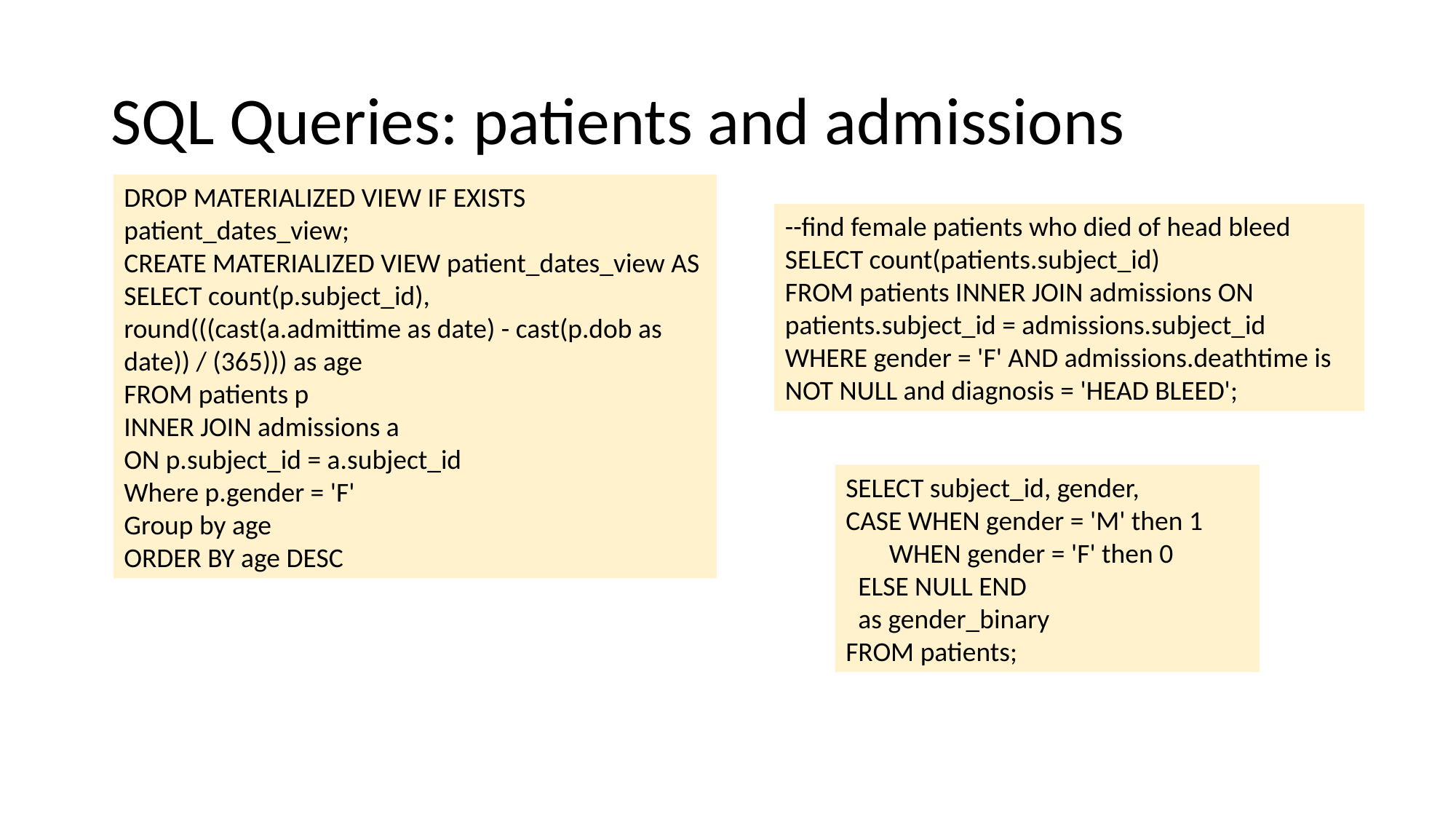

# SQL Queries: patients and admissions
DROP MATERIALIZED VIEW IF EXISTS patient_dates_view;
CREATE MATERIALIZED VIEW patient_dates_view AS
SELECT count(p.subject_id),  round(((cast(a.admittime as date) - cast(p.dob as date)) / (365))) as age
FROM patients p
INNER JOIN admissions a
ON p.subject_id = a.subject_id
Where p.gender = 'F'
Group by age
ORDER BY age DESC
--find female patients who died of head bleed
SELECT count(patients.subject_id)
FROM patients INNER JOIN admissions ON patients.subject_id = admissions.subject_id
WHERE gender = 'F' AND admissions.deathtime is NOT NULL and diagnosis = 'HEAD BLEED';
SELECT subject_id, gender,
CASE WHEN gender = 'M' then 1
       WHEN gender = 'F' then 0
  ELSE NULL END
  as gender_binary
FROM patients;